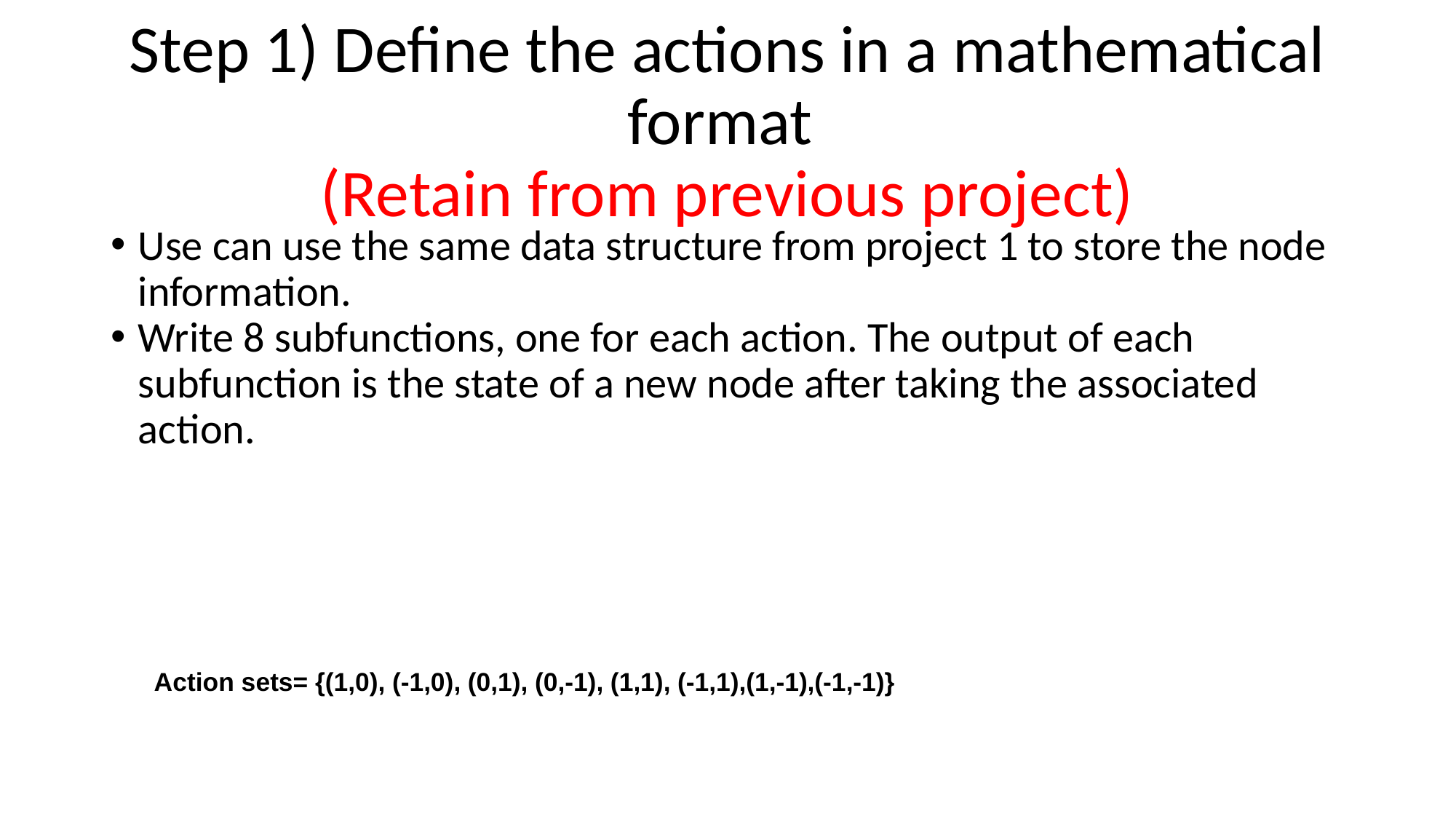

# Step 1) Define the actions in a mathematical format (Retain from previous project)
Use can use the same data structure from project 1 to store the node information.
Write 8 subfunctions, one for each action. The output of each subfunction is the state of a new node after taking the associated action.

Action sets= {(1,0), (-1,0), (0,1), (0,-1), (1,1), (-1,1),(1,-1),(-1,-1)}